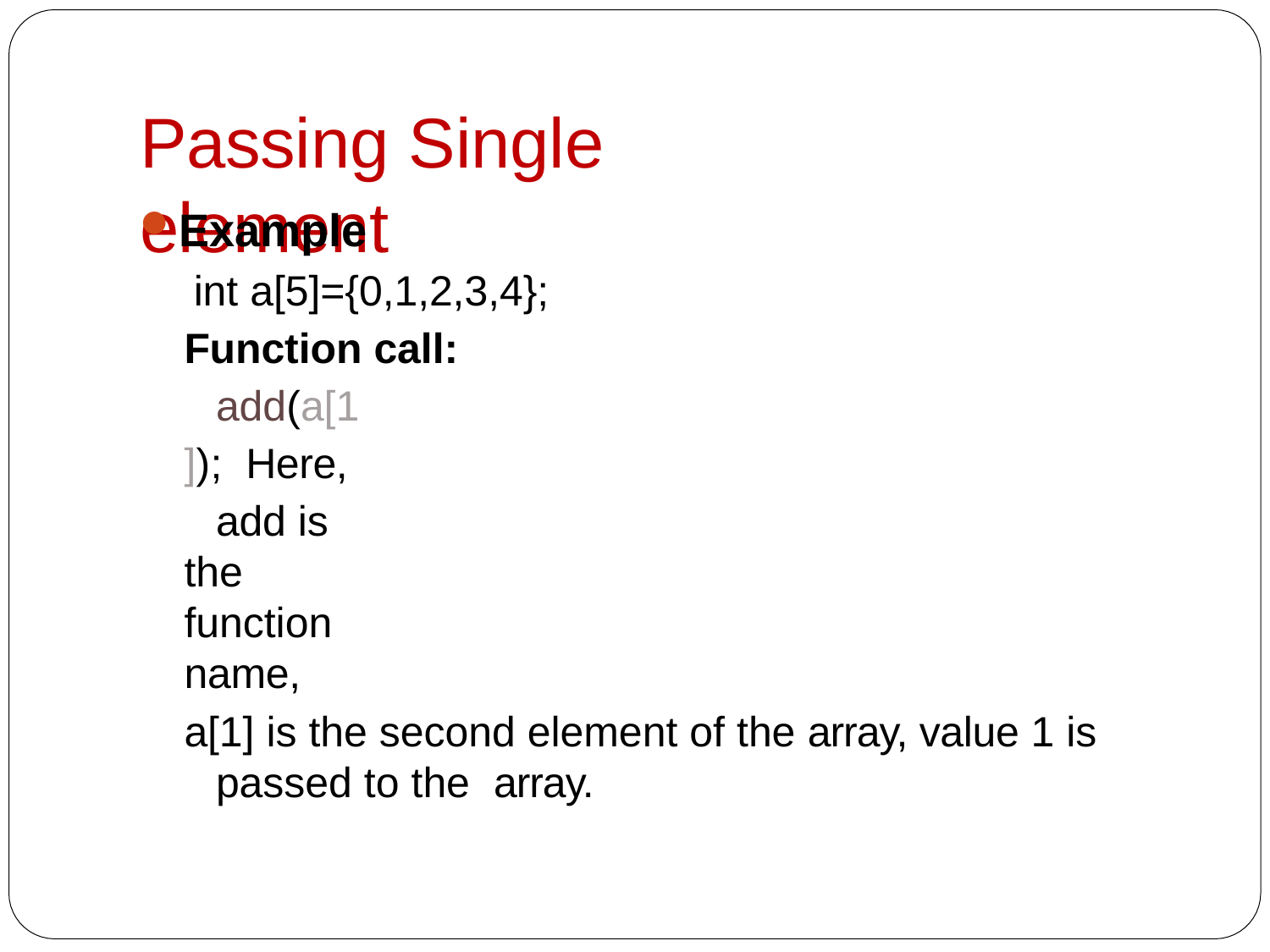

# Passing Single element
Example
int a[5]={0,1,2,3,4};
Function call:
add(a[1]);  Here,
add is the function name,
a[1] is the second element of the array, value 1 is passed to the  array.